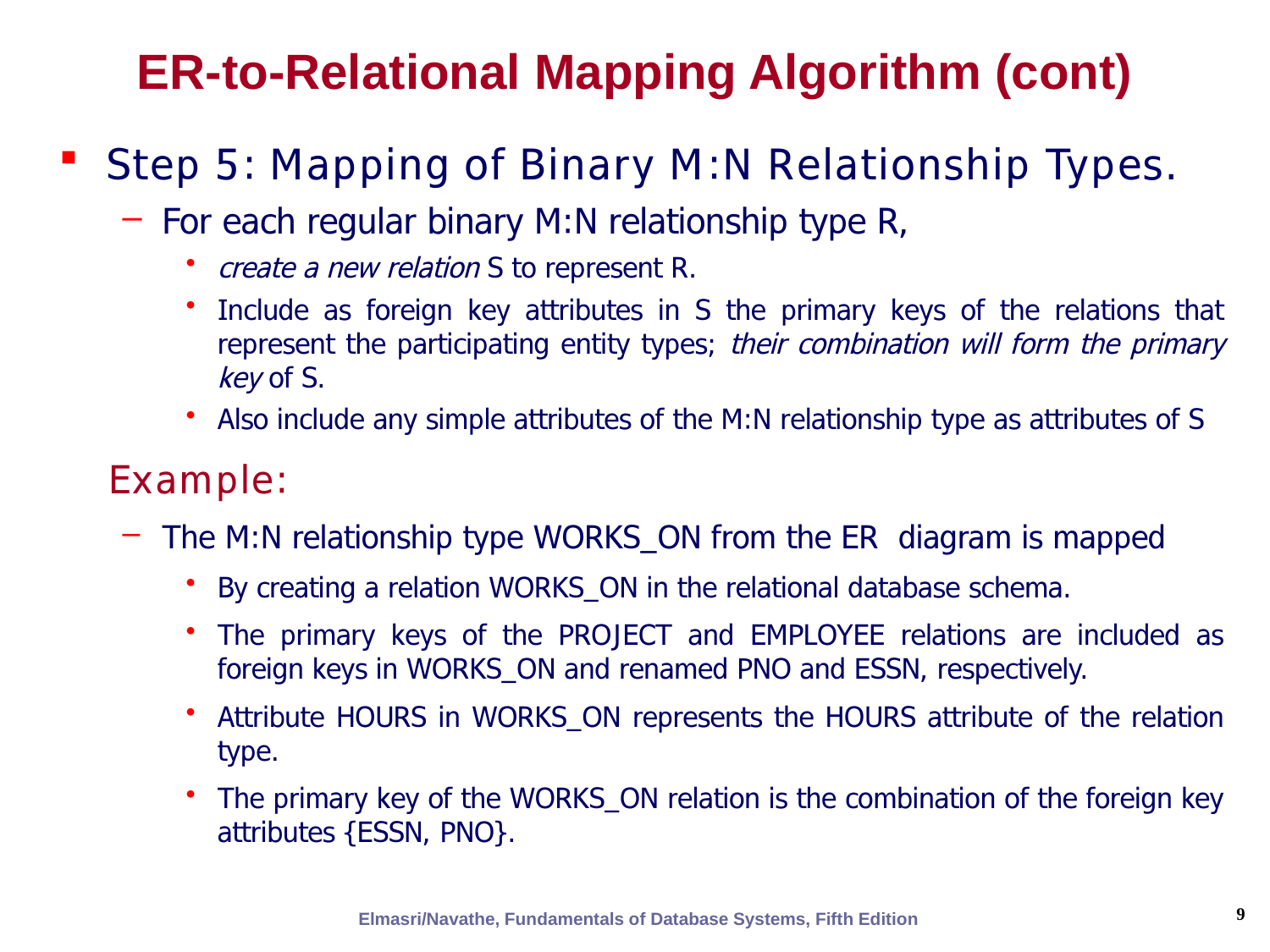

# ER-to-Relational Mapping Algorithm (cont)
Step 5: Mapping of Binary M:N Relationship Types.
For each regular binary M:N relationship type R,
create a new relation S to represent R.
Include as foreign key attributes in S the primary keys of the relations that represent the participating entity types; their combination will form the primary key of S.
Also include any simple attributes of the M:N relationship type as attributes of S
     Example:
The M:N relationship type WORKS_ON from the ER  diagram is mapped
By creating a relation WORKS_ON in the relational database schema.
The primary keys of the PROJECT and EMPLOYEE relations are included as foreign keys in WORKS_ON and renamed PNO and ESSN, respectively.
Attribute HOURS in WORKS_ON represents the HOURS attribute of the relation type.
The primary key of the WORKS_ON relation is the combination of the foreign key attributes {ESSN, PNO}.
9